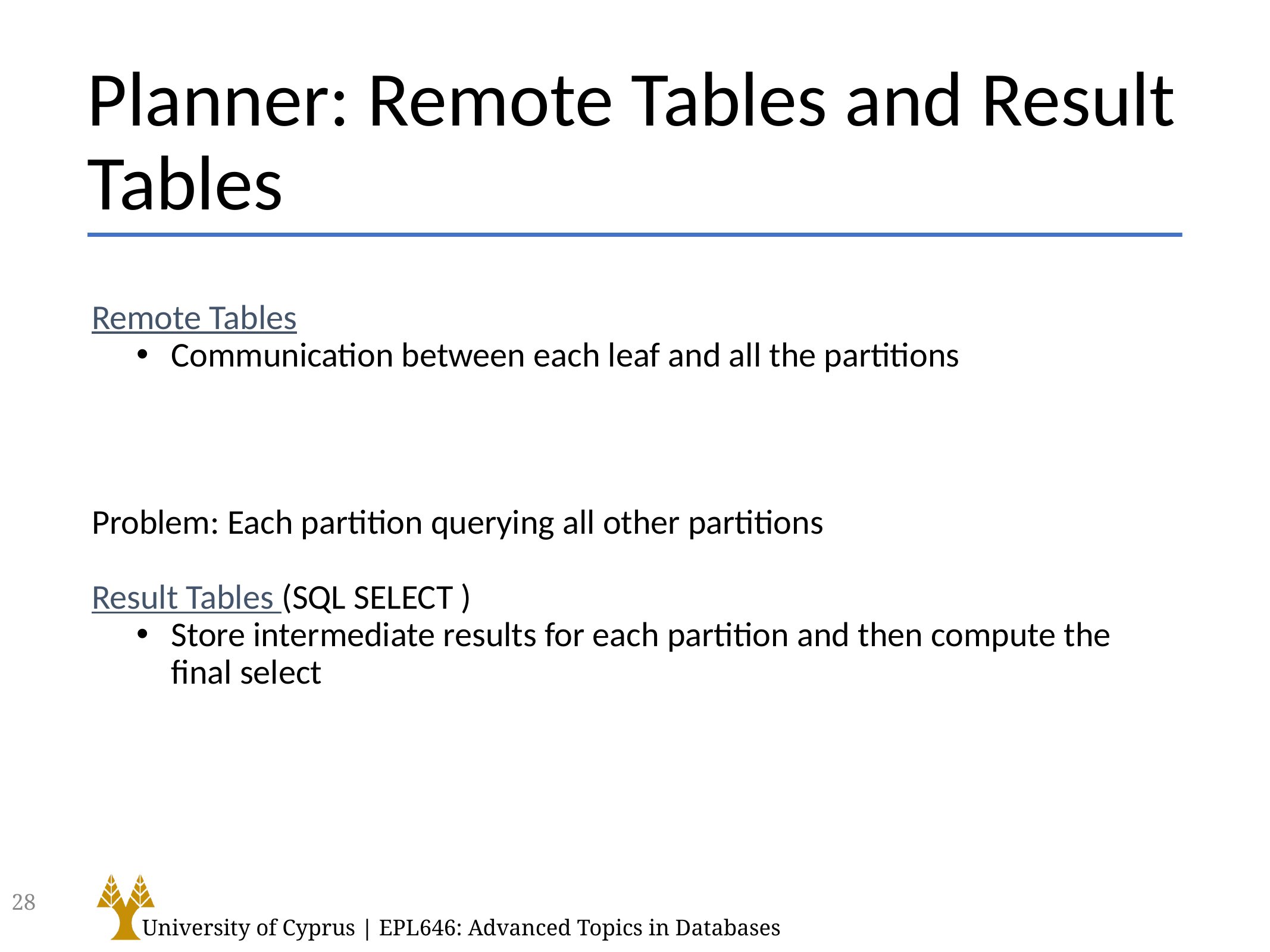

# Planner: Remote Tables and Result Tables

Remote Tables
Communication between each leaf and all the partitions

Problem: Each partition querying all other partitions

Result Tables (SQL SELECT )
Store intermediate results for each partition and then compute the final select
28